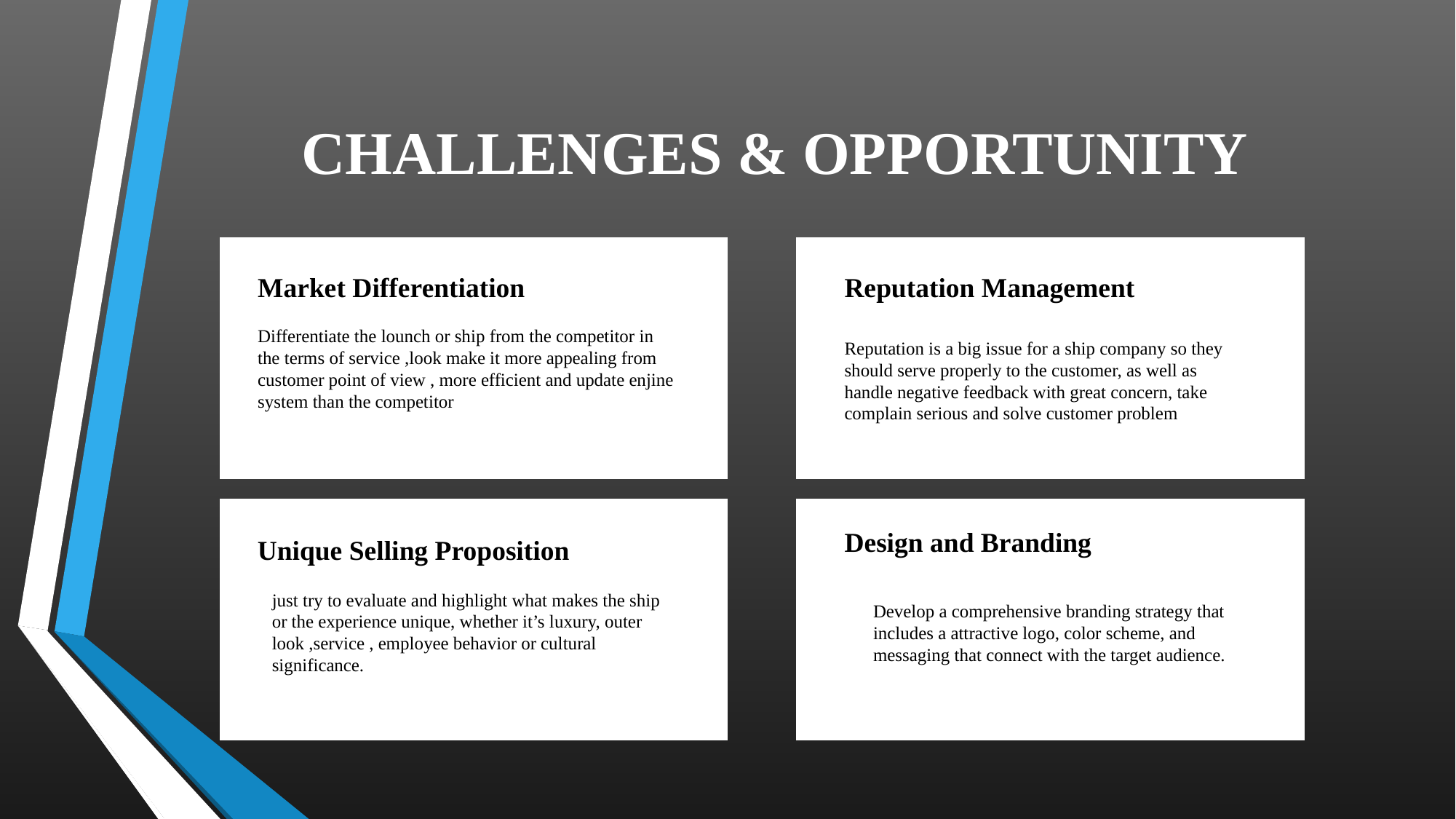

# CHALLENGES & OPPORTUNITY

Market Differentiation

Reputation Management

Differentiate the lounch or ship from the competitor in the terms of service ,look make it more appealing from customer point of view , more efficient and update enjine system than the competitor
Reputation is a big issue for a ship company so they should serve properly to the customer, as well as handle negative feedback with great concern, take complain serious and solve customer problem

Design and Branding

Unique Selling Proposition

just try to evaluate and highlight what makes the ship or the experience unique, whether it’s luxury, outer look ,service , employee behavior or cultural significance.

Develop a comprehensive branding strategy that includes a attractive logo, color scheme, and messaging that connect with the target audience.